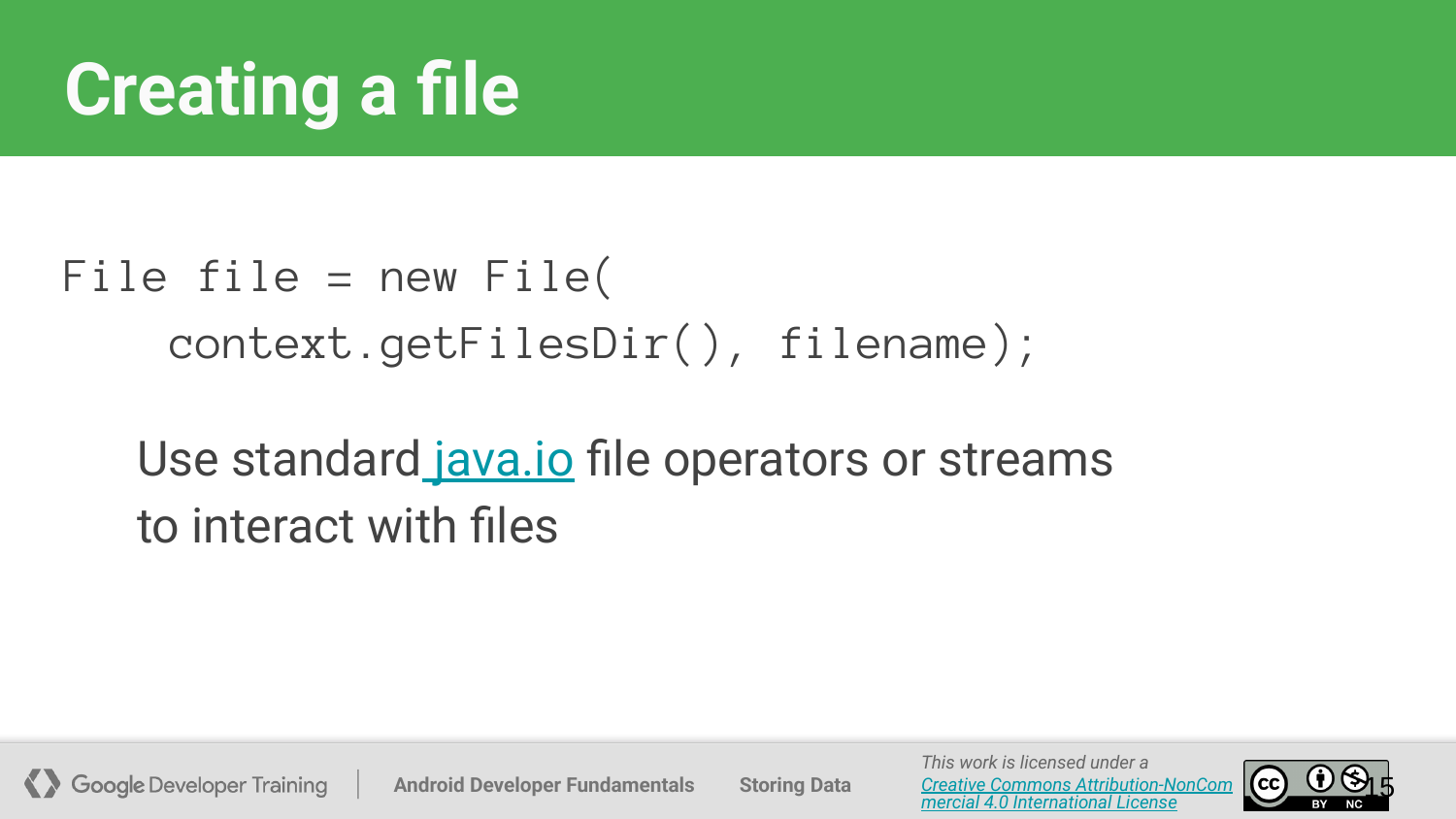

# Creating a file
File file = new File(
    context.getFilesDir(), filename);

Use standard java.io file operators or streams
to interact with files

15